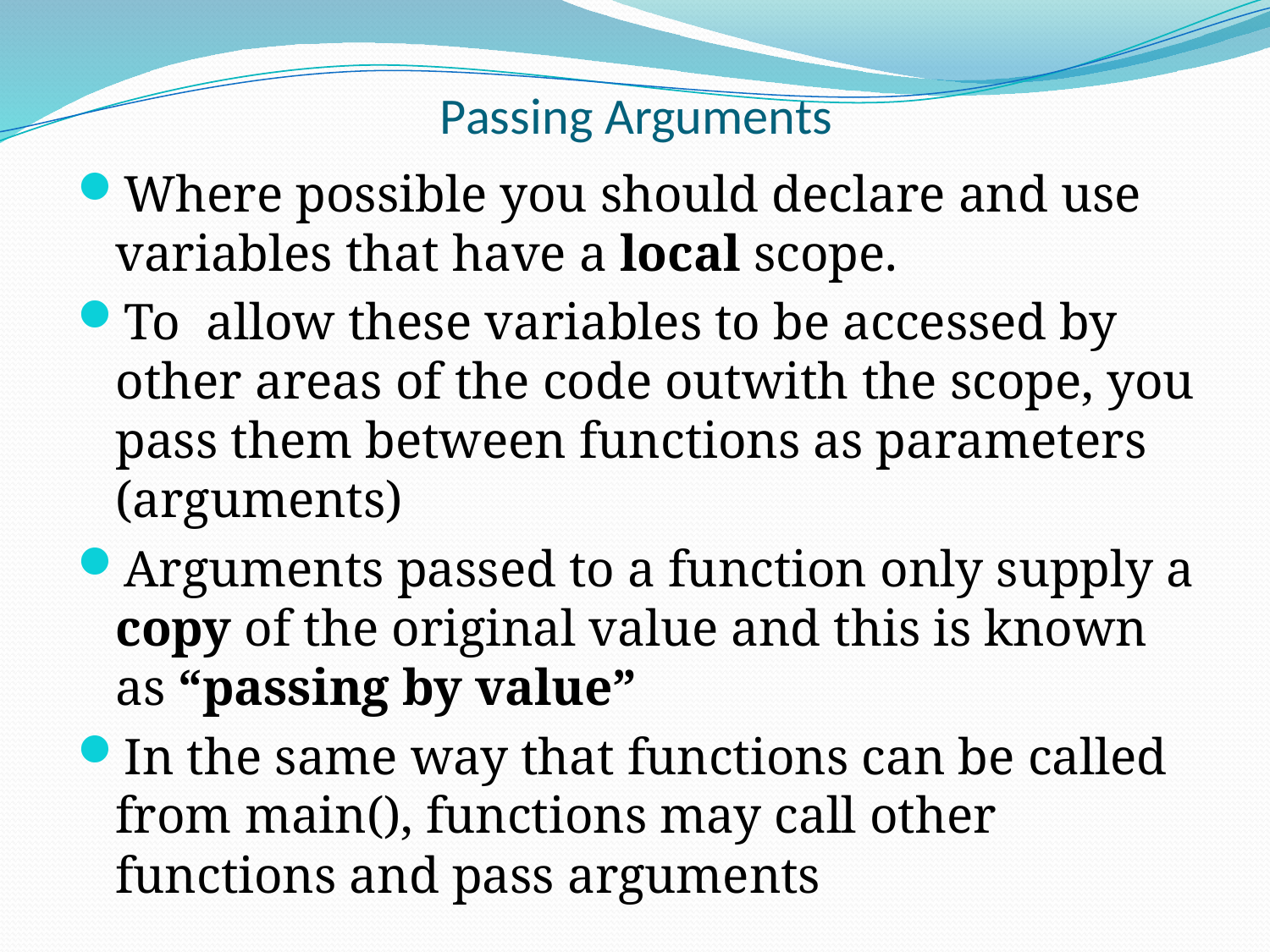

# Passing Arguments
Where possible you should declare and use variables that have a local scope.
To  allow these variables to be accessed by other areas of the code outwith the scope, you pass them between functions as parameters (arguments)
Arguments passed to a function only supply a copy of the original value and this is known as “passing by value”
In the same way that functions can be called from main(), functions may call other functions and pass arguments